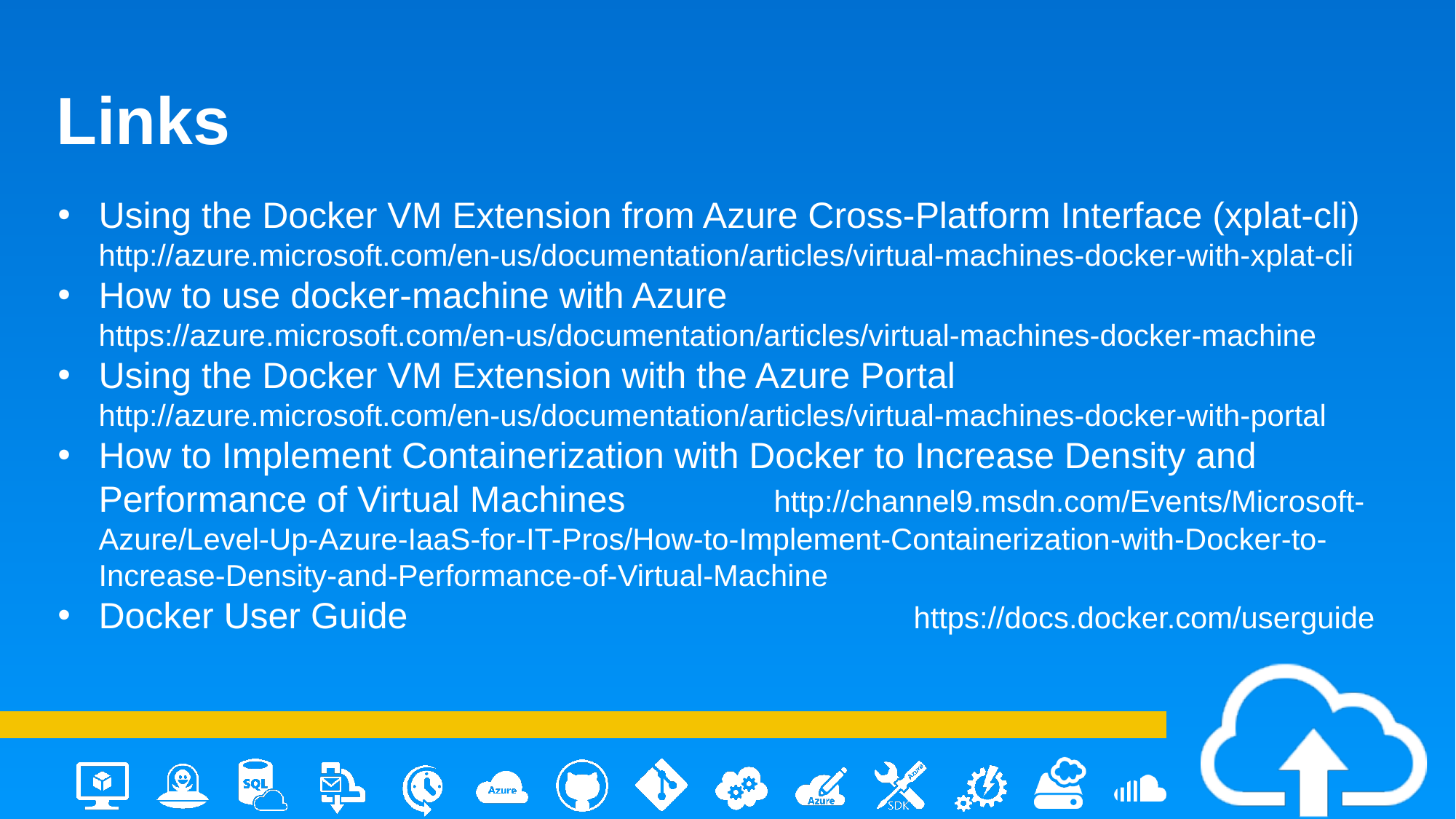

# Links
Using the Docker VM Extension from Azure Cross-Platform Interface (xplat-cli) http://azure.microsoft.com/en-us/documentation/articles/virtual-machines-docker-with-xplat-cli
How to use docker-machine with Azure 		        https://azure.microsoft.com/en-us/documentation/articles/virtual-machines-docker-machine
Using the Docker VM Extension with the Azure Portal        http://azure.microsoft.com/en-us/documentation/articles/virtual-machines-docker-with-portal
How to Implement Containerization with Docker to Increase Density and Performance of Virtual Machines		  http://channel9.msdn.com/Events/Microsoft-Azure/Level-Up-Azure-IaaS-for-IT-Pros/How-to-Implement-Containerization-with-Docker-to-Increase-Density-and-Performance-of-Virtual-Machine
Docker User Guide					     https://docs.docker.com/userguide